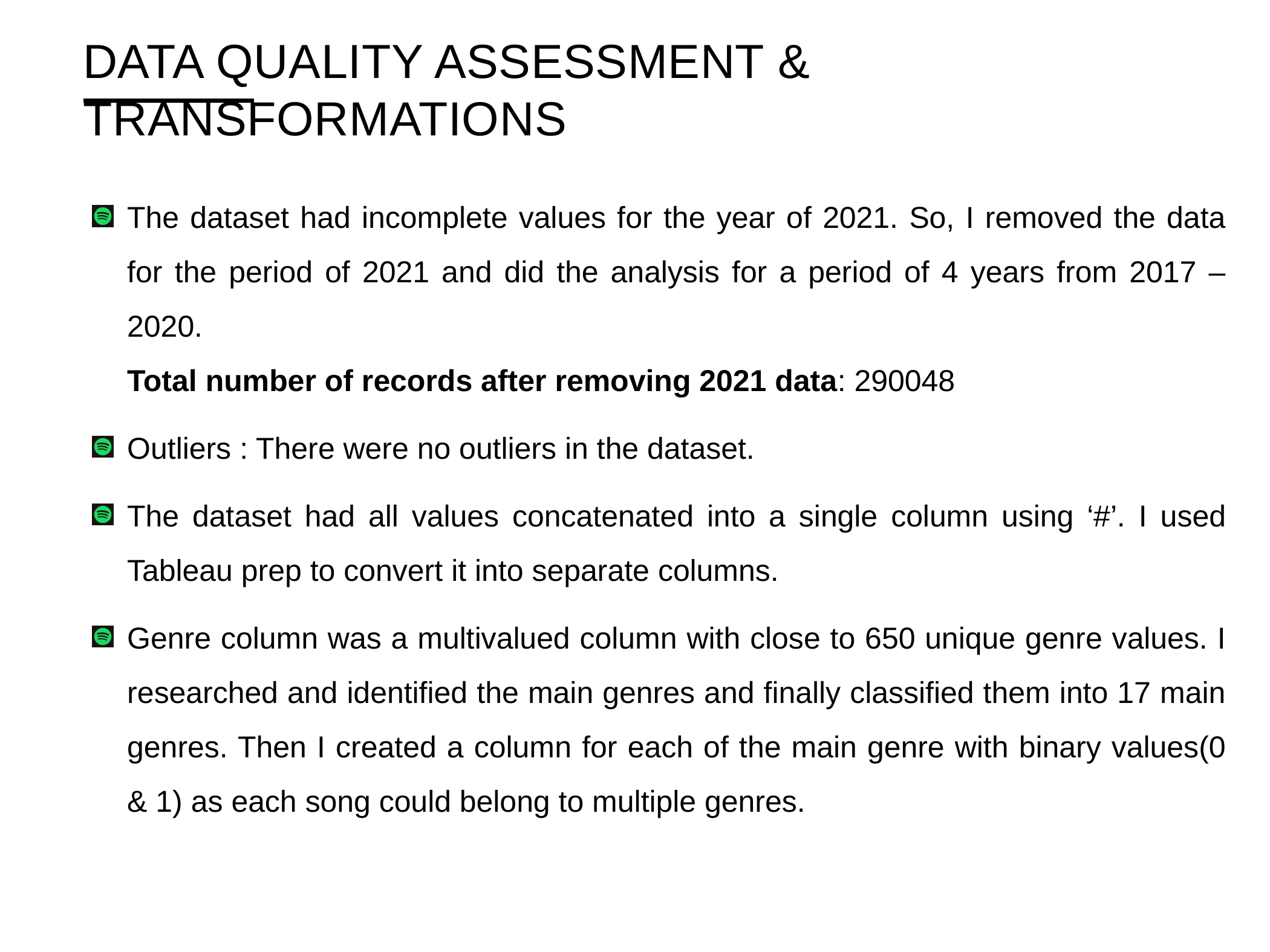

# Data QUALITY Assessment & TRANSFORMATIONS
The dataset had incomplete values for the year of 2021. So, I removed the data for the period of 2021 and did the analysis for a period of 4 years from 2017 – 2020.
Total number of records after removing 2021 data: 290048
Outliers : There were no outliers in the dataset.
The dataset had all values concatenated into a single column using ‘#’. I used Tableau prep to convert it into separate columns.
Genre column was a multivalued column with close to 650 unique genre values. I researched and identified the main genres and finally classified them into 17 main genres. Then I created a column for each of the main genre with binary values(0 & 1) as each song could belong to multiple genres.